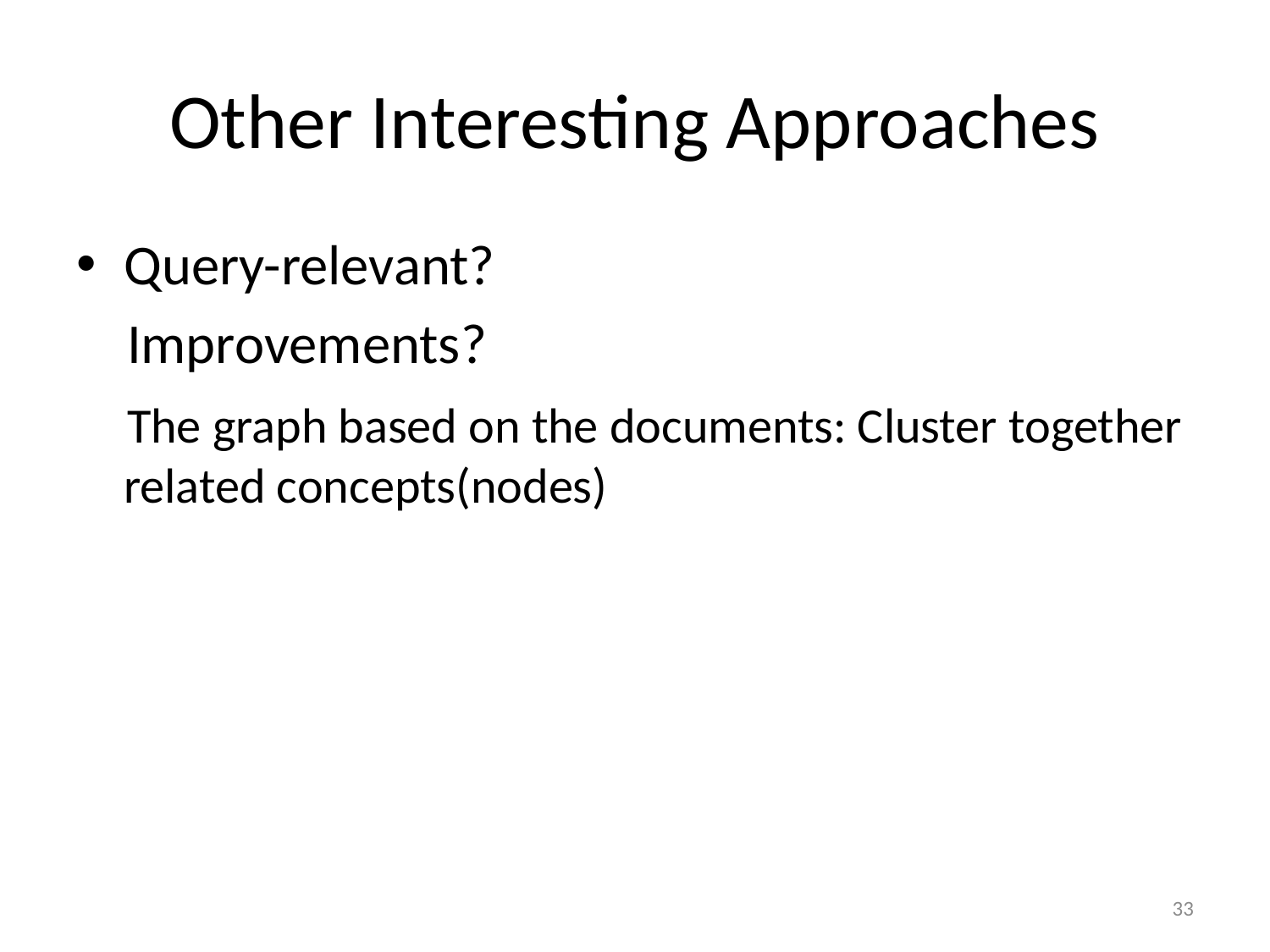

# Other Interesting Approaches
Query-relevant?
    Improvements?
    The graph based on the documents: Cluster together related concepts(nodes)
33